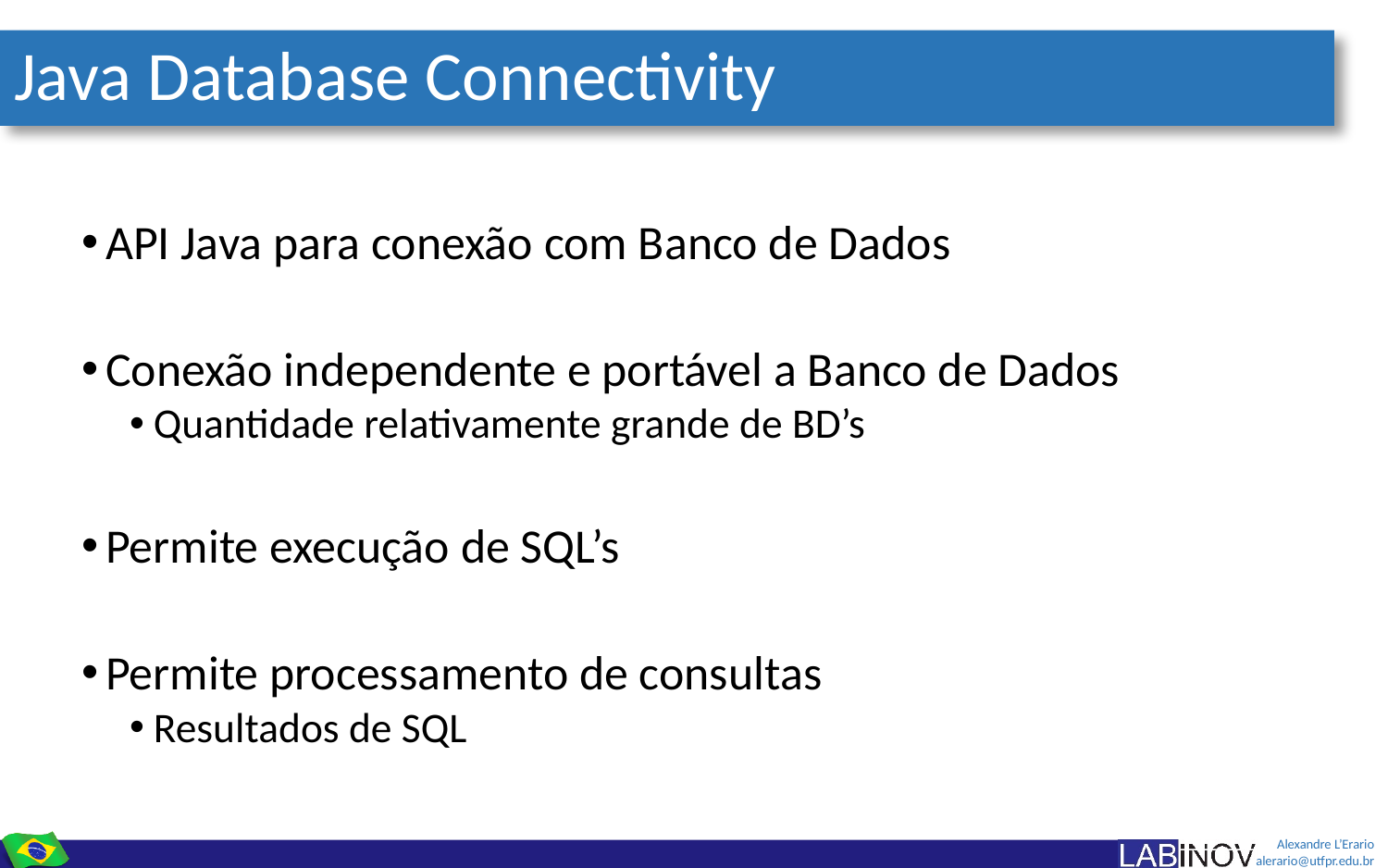

# Java Database Connectivity
API Java para conexão com Banco de Dados

Conexão independente e portável a Banco de Dados
Quantidade relativamente grande de BD’s

Permite execução de SQL’s

Permite processamento de consultas
Resultados de SQL